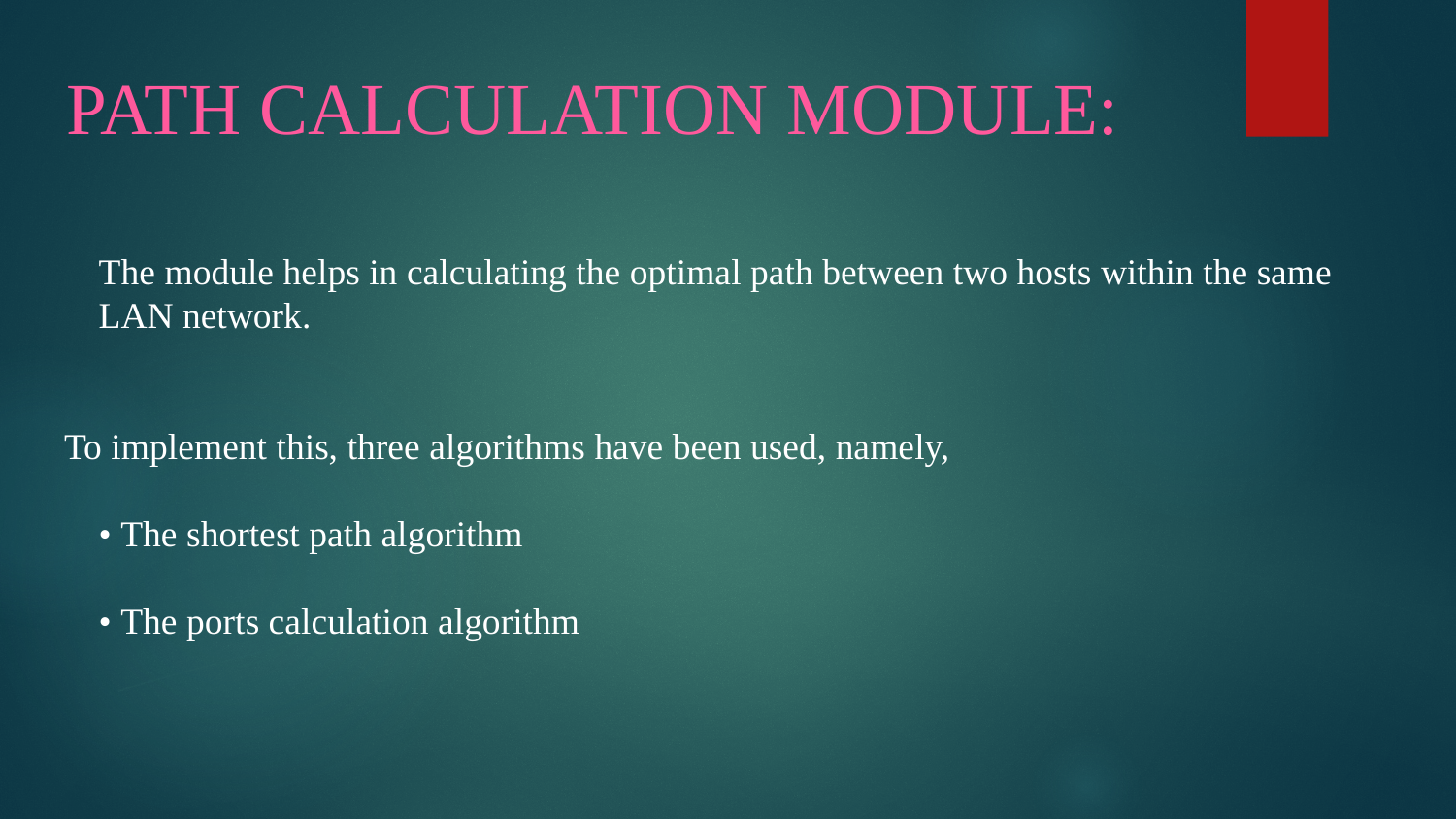

# PATH CALCULATION MODULE:
The module helps in calculating the optimal path between two hosts within the same LAN network.

To implement this, three algorithms have been used, namely,

• The shortest path algorithm

• The ports calculation algorithm